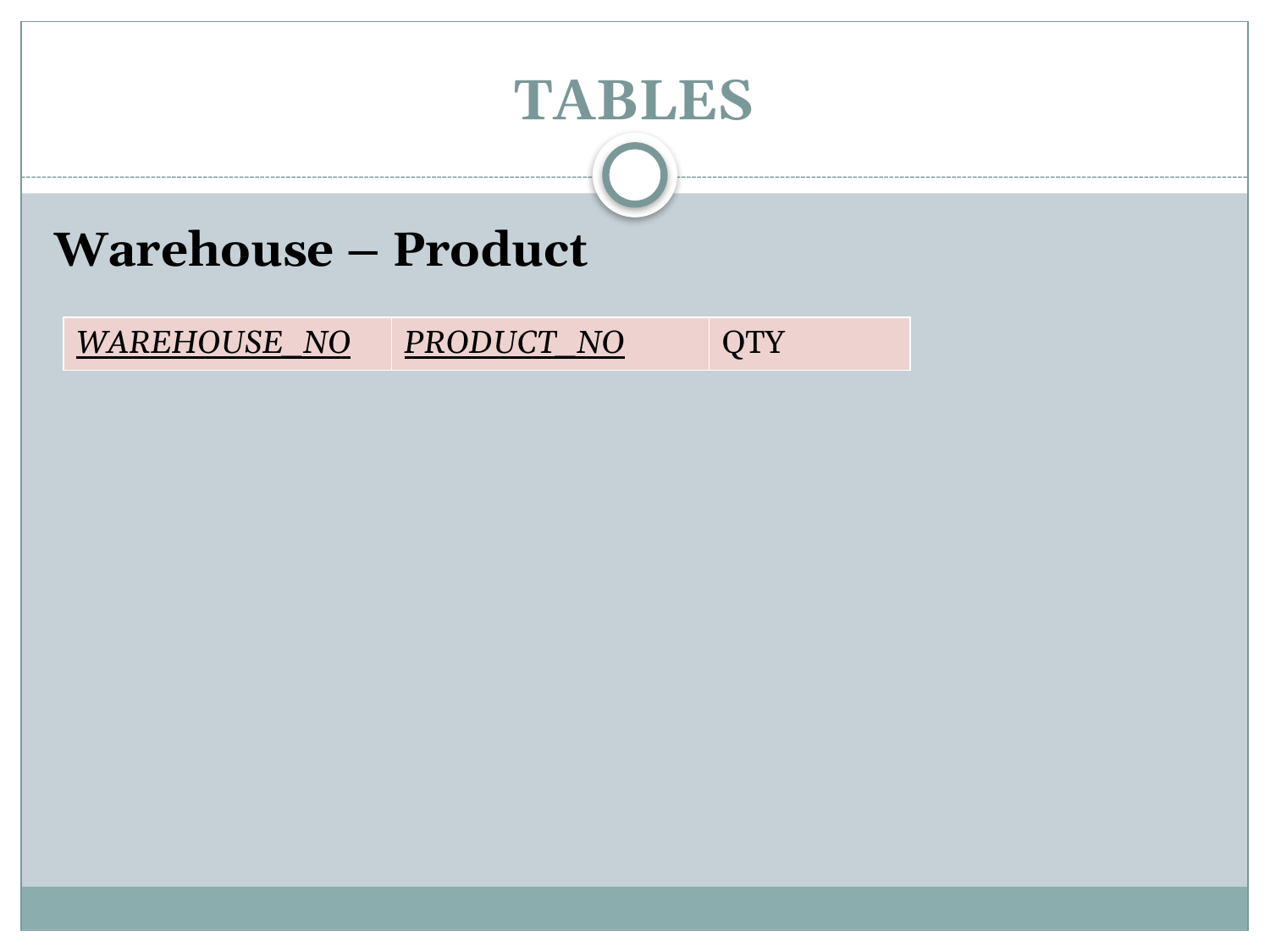

# TABLES
Warehouse – Product

| WAREHOUSE\_NO | PRODUCT\_NO | QTY |
| --- | --- | --- |